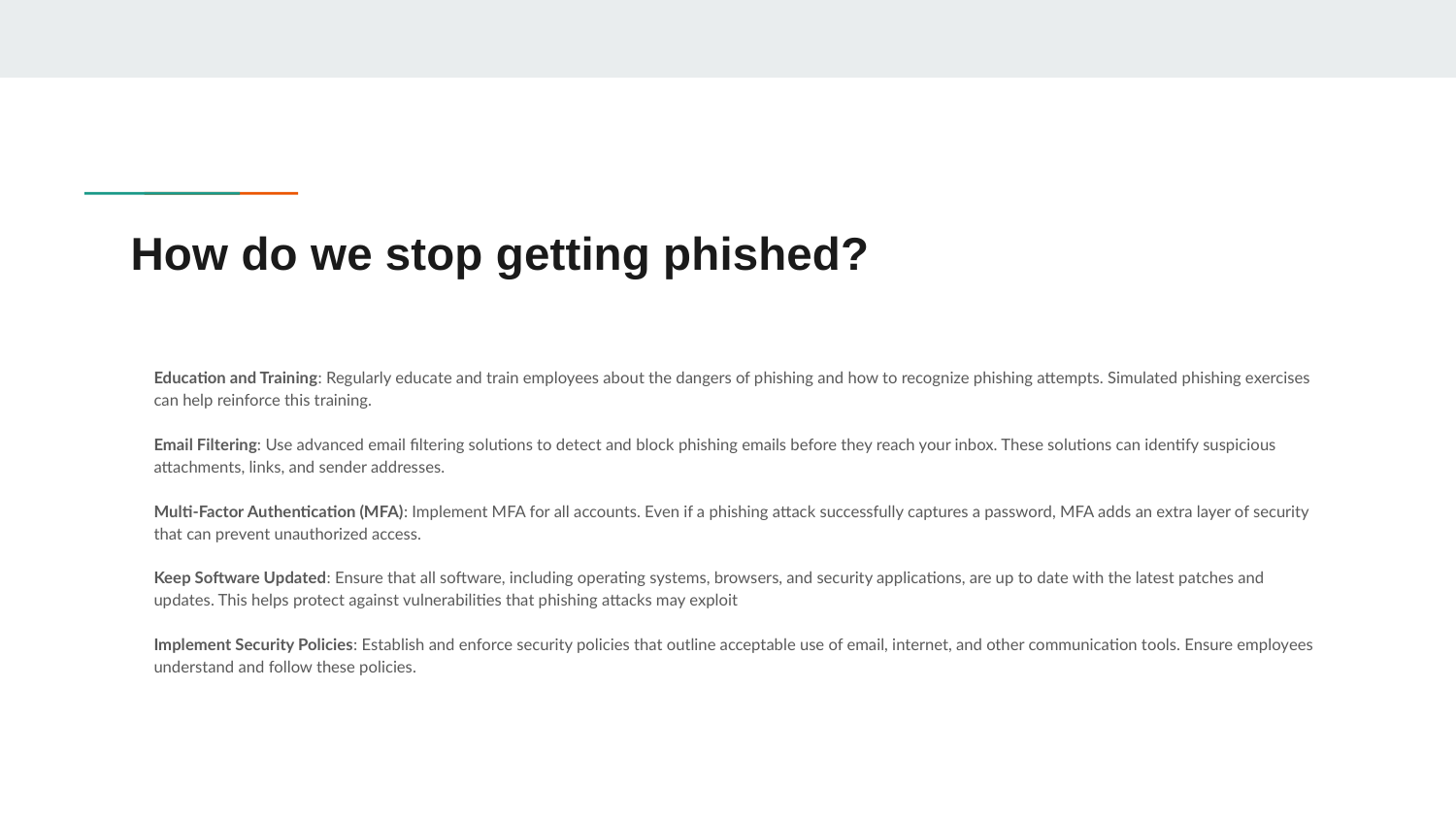

# How do we stop getting phished?

Education and Training: Regularly educate and train employees about the dangers of phishing and how to recognize phishing attempts. Simulated phishing exercises can help reinforce this training.

Email Filtering: Use advanced email filtering solutions to detect and block phishing emails before they reach your inbox. These solutions can identify suspicious attachments, links, and sender addresses.

Multi-Factor Authentication (MFA): Implement MFA for all accounts. Even if a phishing attack successfully captures a password, MFA adds an extra layer of security that can prevent unauthorized access.

Keep Software Updated: Ensure that all software, including operating systems, browsers, and security applications, are up to date with the latest patches and updates. This helps protect against vulnerabilities that phishing attacks may exploit

Implement Security Policies: Establish and enforce security policies that outline acceptable use of email, internet, and other communication tools. Ensure employees understand and follow these policies.